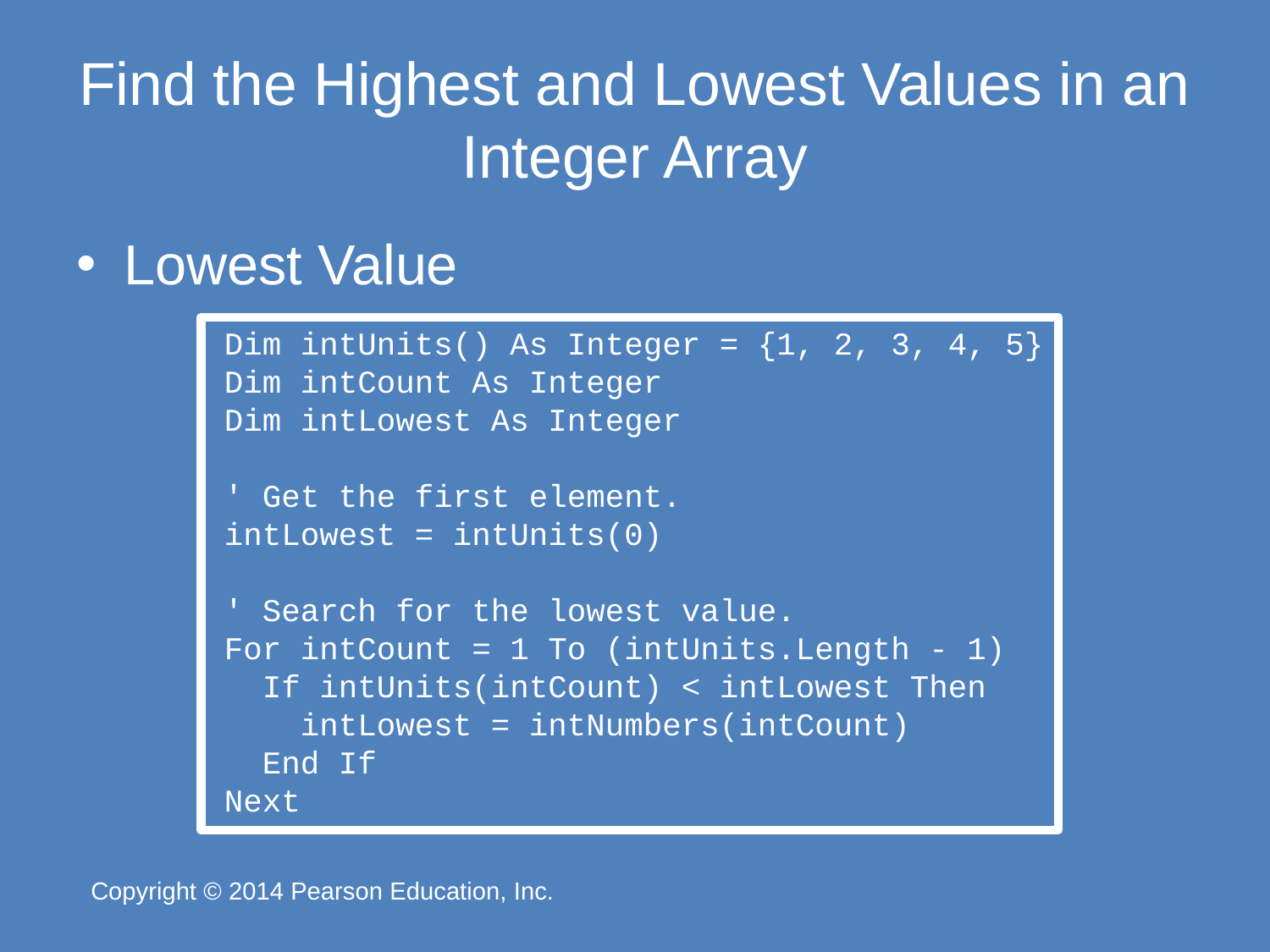

# Find the Highest and Lowest Values in an Integer Array
Lowest Value

Dim intUnits() As Integer = {1, 2, 3, 4, 5}
Dim intCount As Integer
Dim intLowest As Integer

' Get the first element.
intLowest = intUnits(0)

' Search for the lowest value.
For intCount = 1 To (intUnits.Length - 1)
  If intUnits(intCount) < intLowest Then
    intLowest = intNumbers(intCount)
  End If
Next